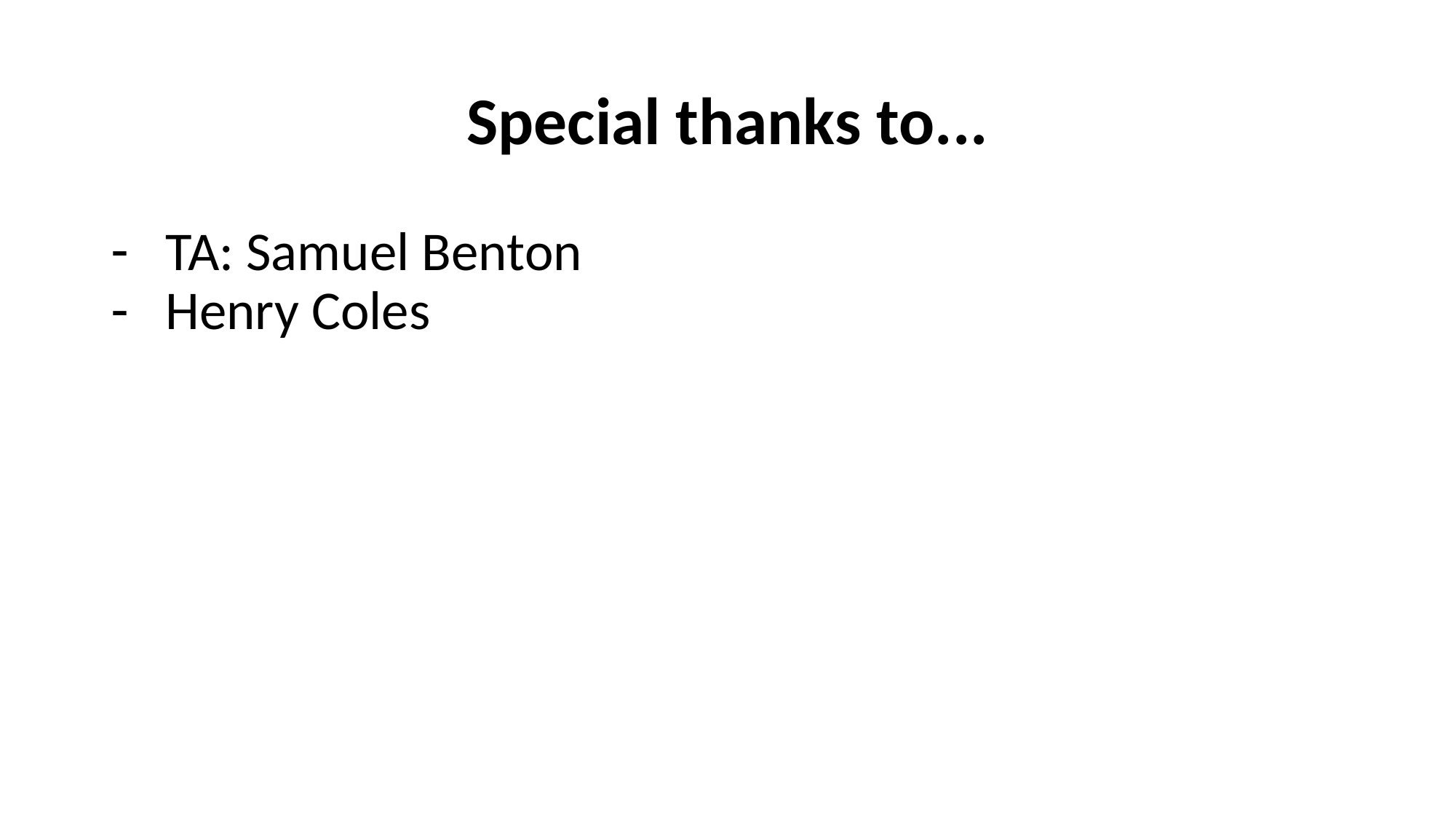

# Special thanks to...
TA: Samuel Benton
Henry Coles